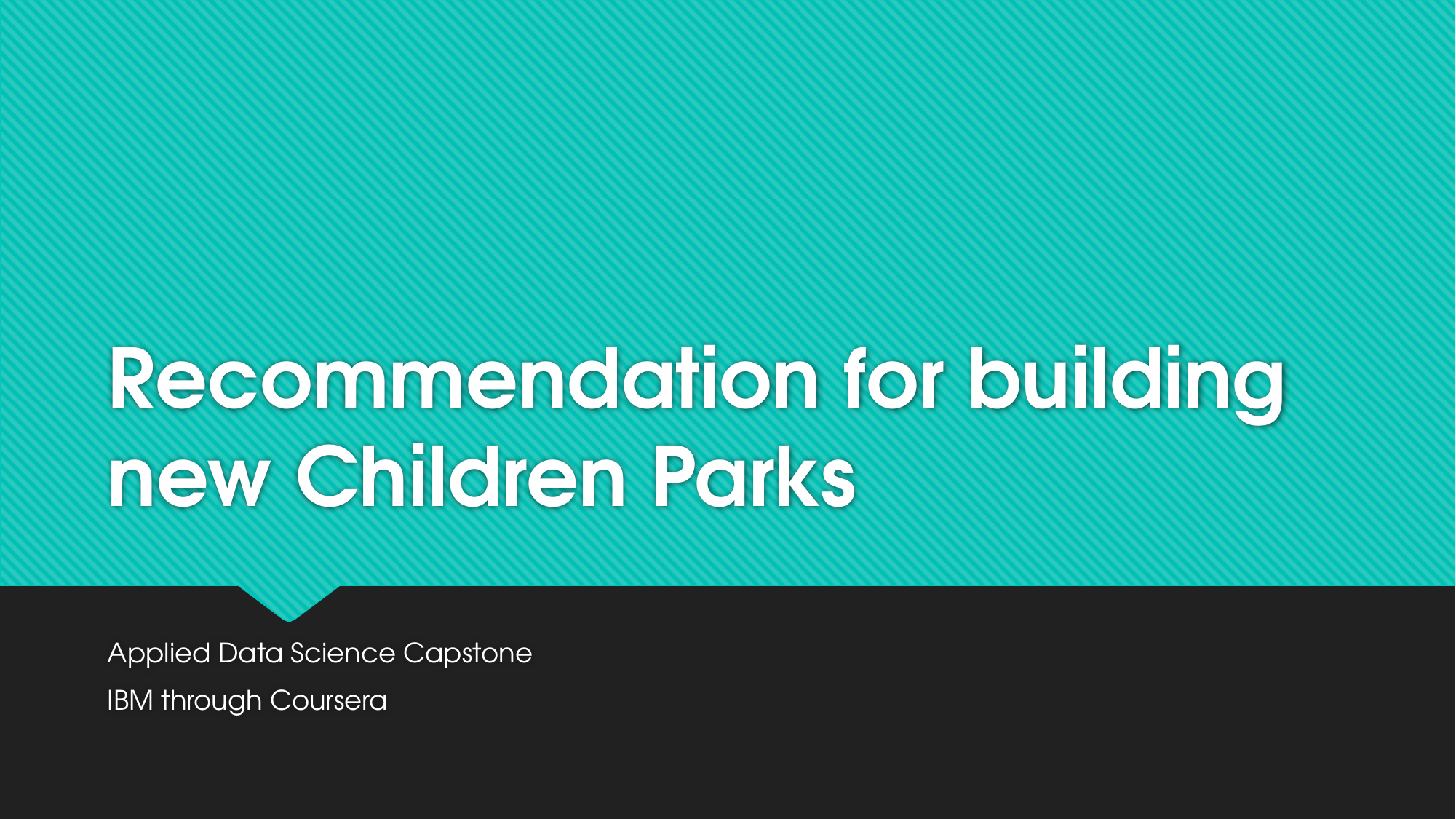

# Recommendation for building new Children Parks
Applied Data Science Capstone
IBM through Coursera